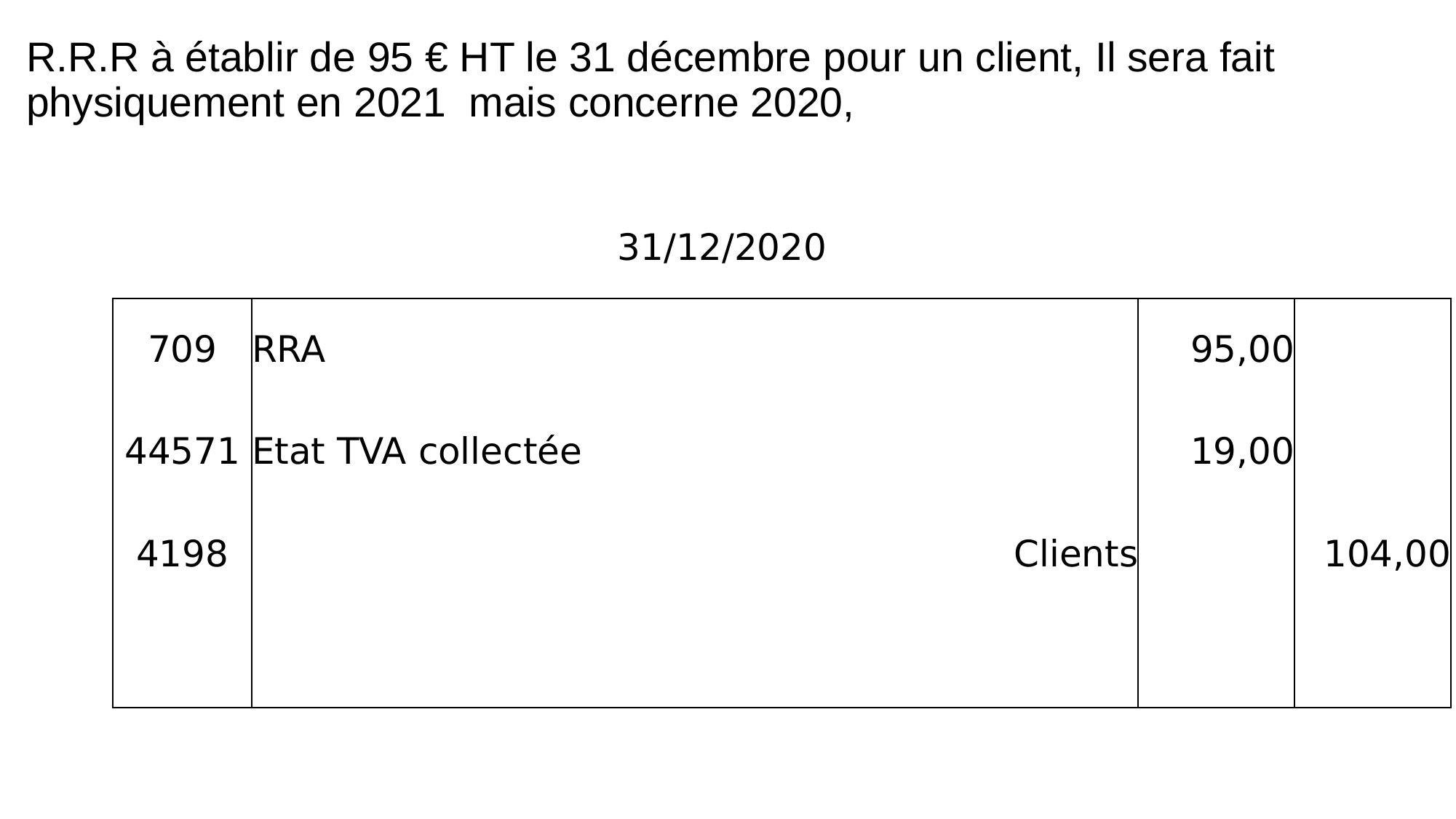

# R.R.R à établir de 95 € HT le 31 décembre pour un client, Il sera fait physiquement en 2021  mais concerne 2020,
|  |  | 31/12/2020 |  |  |  |
| --- | --- | --- | --- | --- | --- |
| 709 | RRA |  |  | 95,00 |  |
| 44571 | Etat TVA collectée |  |  | 19,00 |  |
| 4198 | Clients |  |  |  | 104,00 |
|  |  |  |  |  |  |